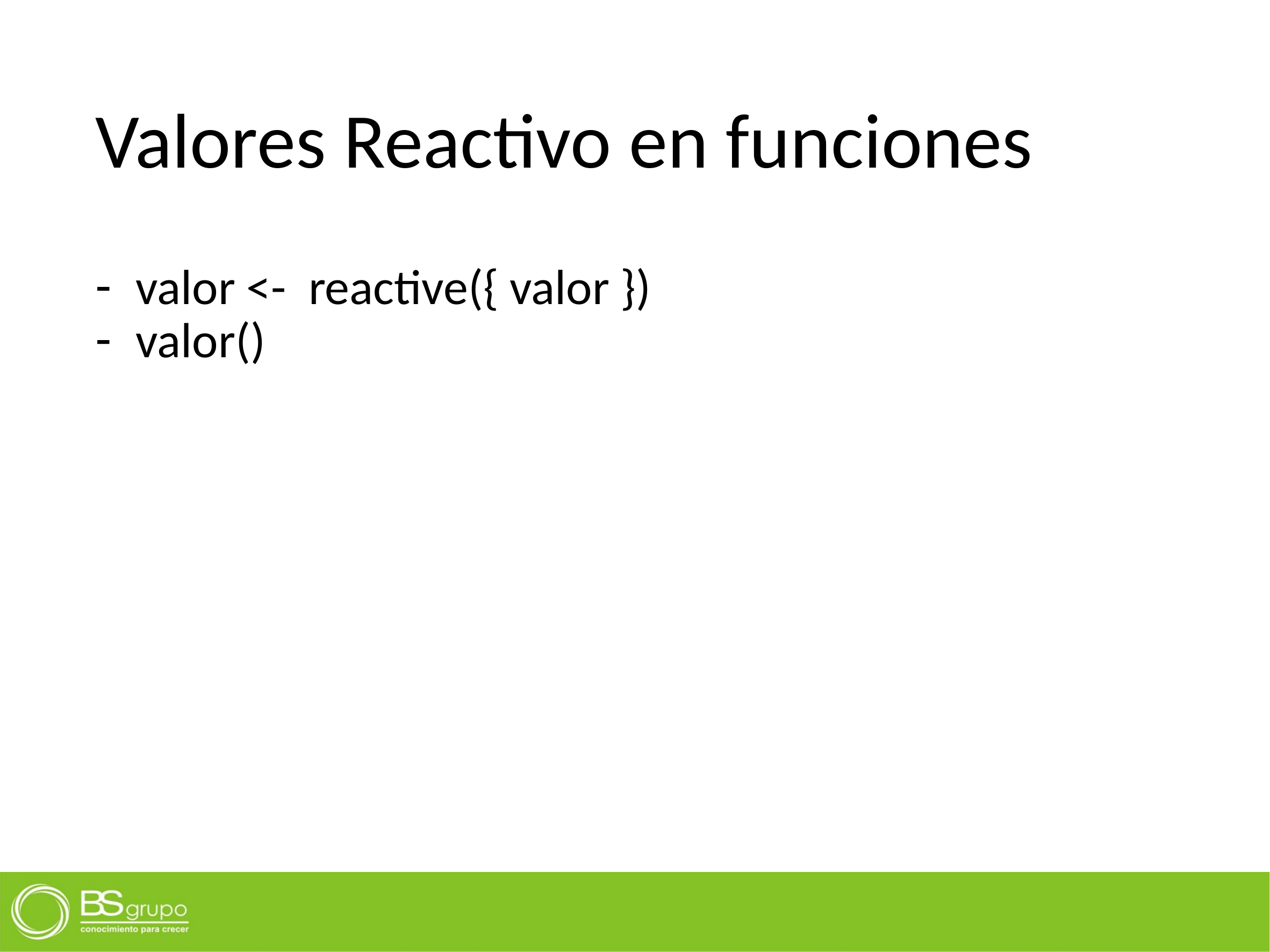

# Valores Reactivo en funciones
valor <-  reactive({ valor })
valor()